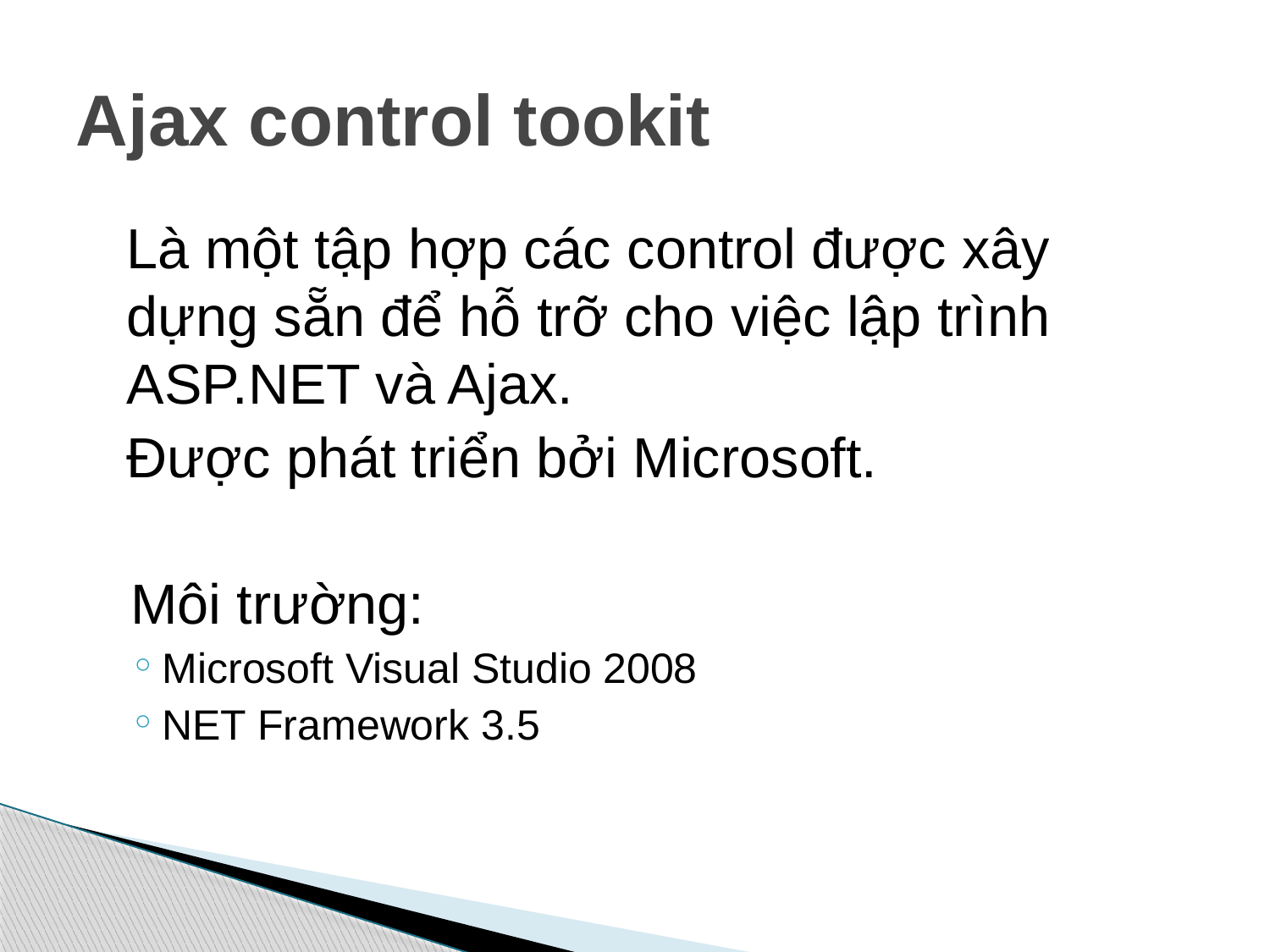

# Ajax control tookit
Là một tập hợp các control được xây dựng sẵn để hỗ trỡ cho việc lập trình ASP.NET và Ajax.
Được phát triển bởi Microsoft.

Môi trường:
Microsoft Visual Studio 2008
NET Framework 3.5